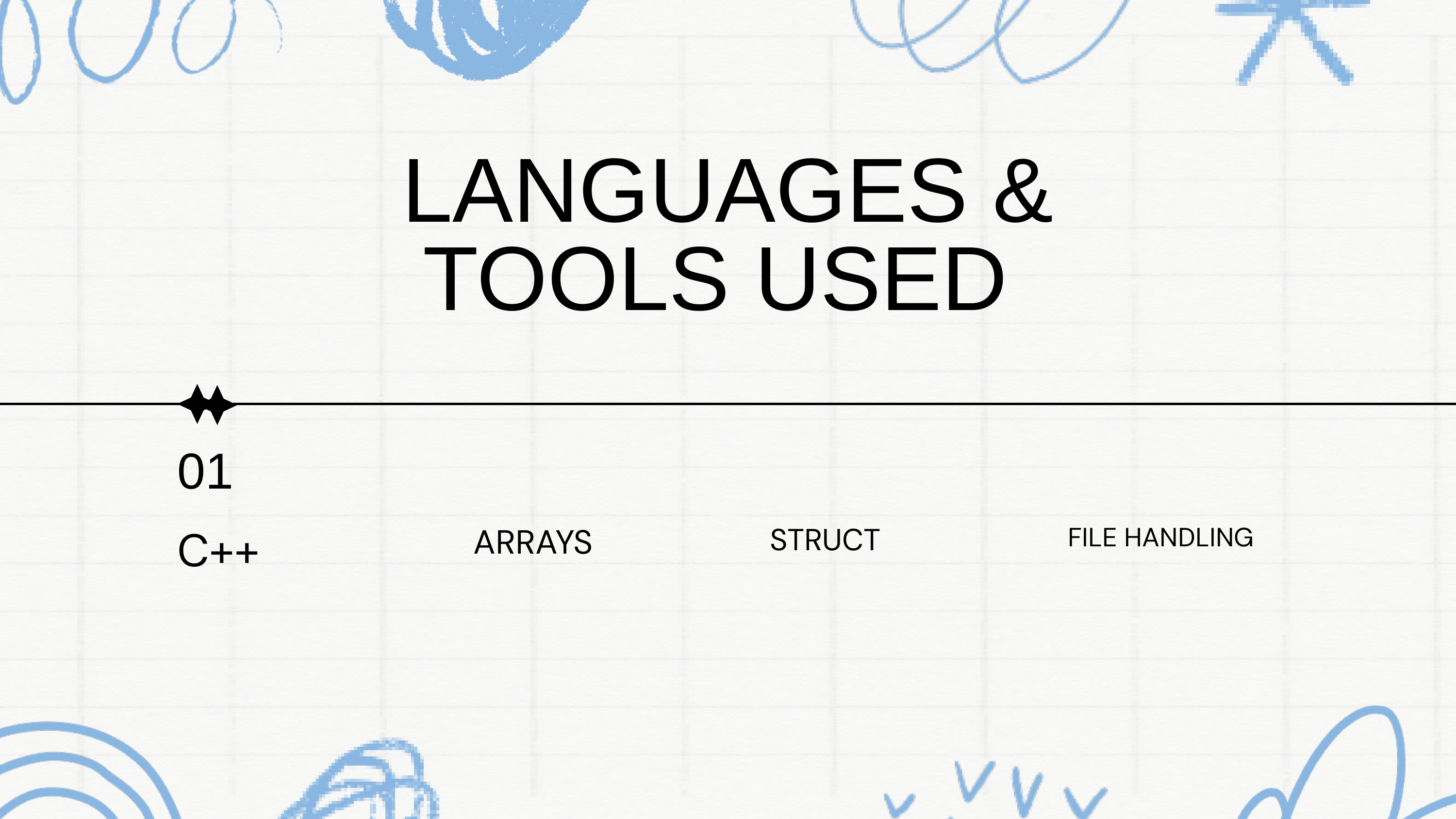

LANGUAGES & TOOLS USED

01
C++
ARRAYS
STRUCT
FILE HANDLING